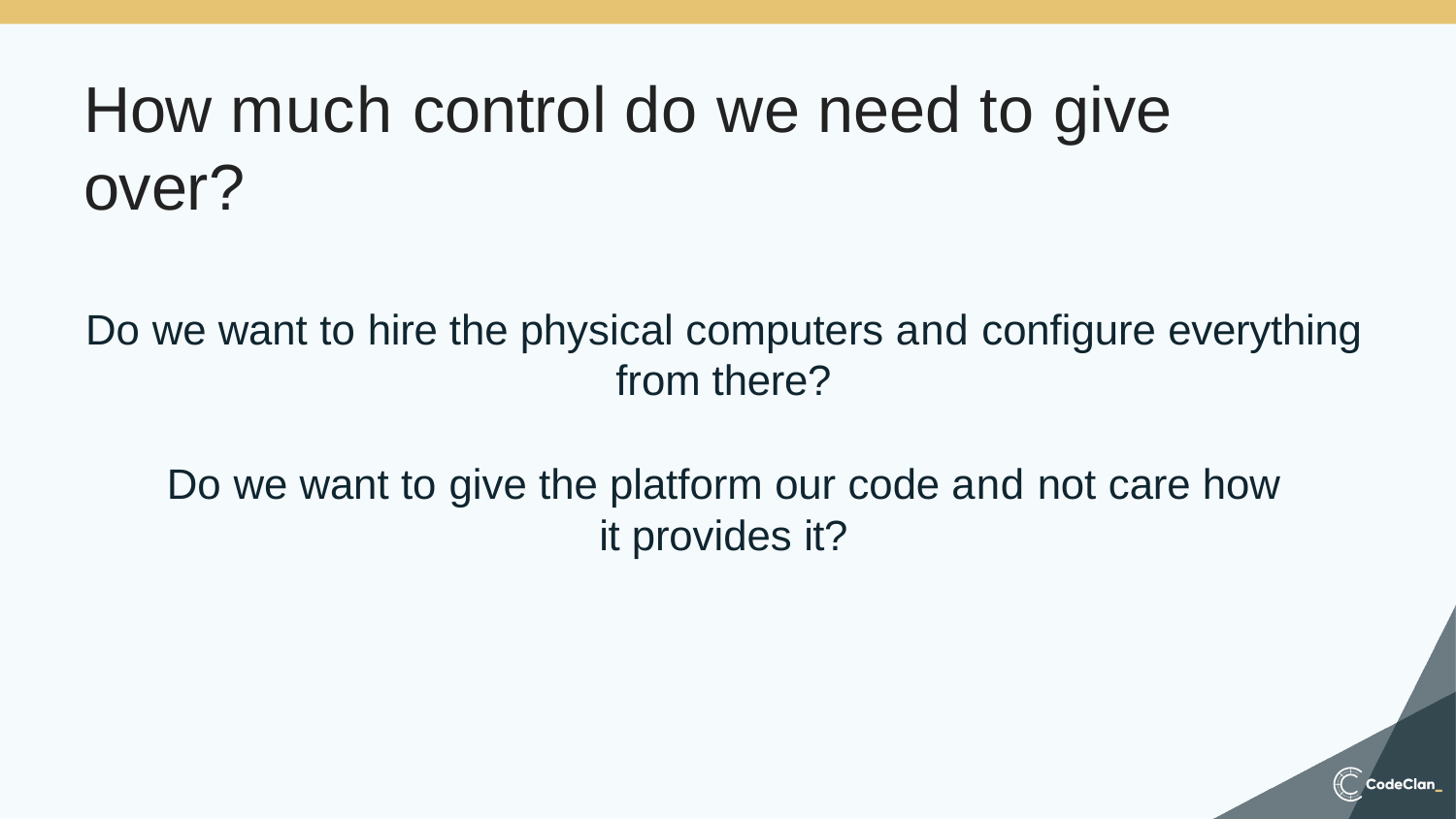

# How much control do we need to give over?
Do we want to hire the physical computers and conﬁgure everything from there?

Do we want to give the platform our code and not care how it provides it?